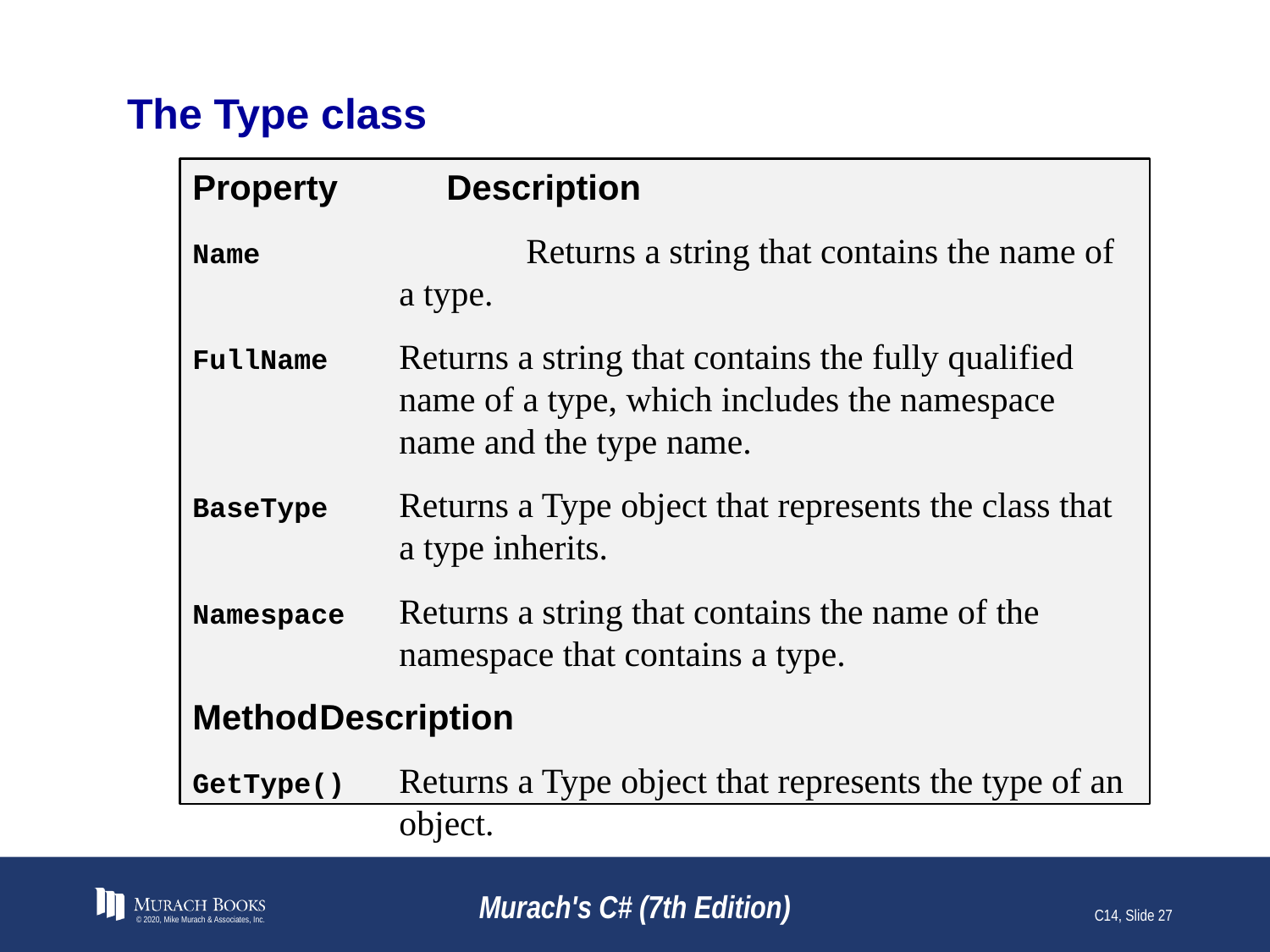

# The Type class
Property	Description
Name		Returns a string that contains the name of a type.
FullName	Returns a string that contains the fully qualified name of a type, which includes the namespace name and the type name.
BaseType	Returns a Type object that represents the class that a type inherits.
Namespace	Returns a string that contains the name of the namespace that contains a type.
Method	Description
GetType()	Returns a Type object that represents the type of an object.

© 2020, Mike Murach & Associates, Inc.
Murach's C# (7th Edition)

C14, Slide 27